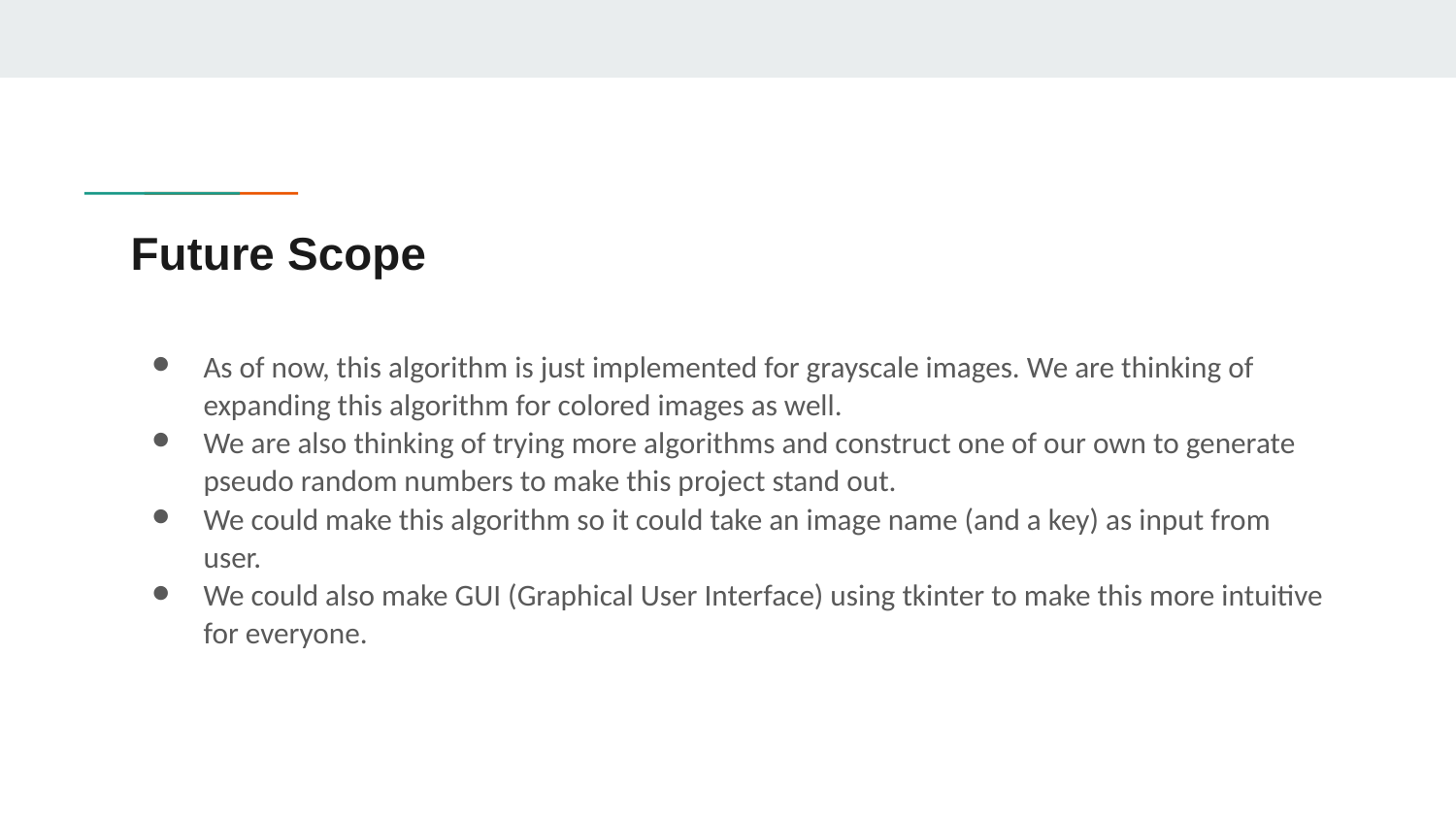

# Future Scope
As of now, this algorithm is just implemented for grayscale images. We are thinking of expanding this algorithm for colored images as well.
We are also thinking of trying more algorithms and construct one of our own to generate pseudo random numbers to make this project stand out.
We could make this algorithm so it could take an image name (and a key) as input from user.
We could also make GUI (Graphical User Interface) using tkinter to make this more intuitive for everyone.